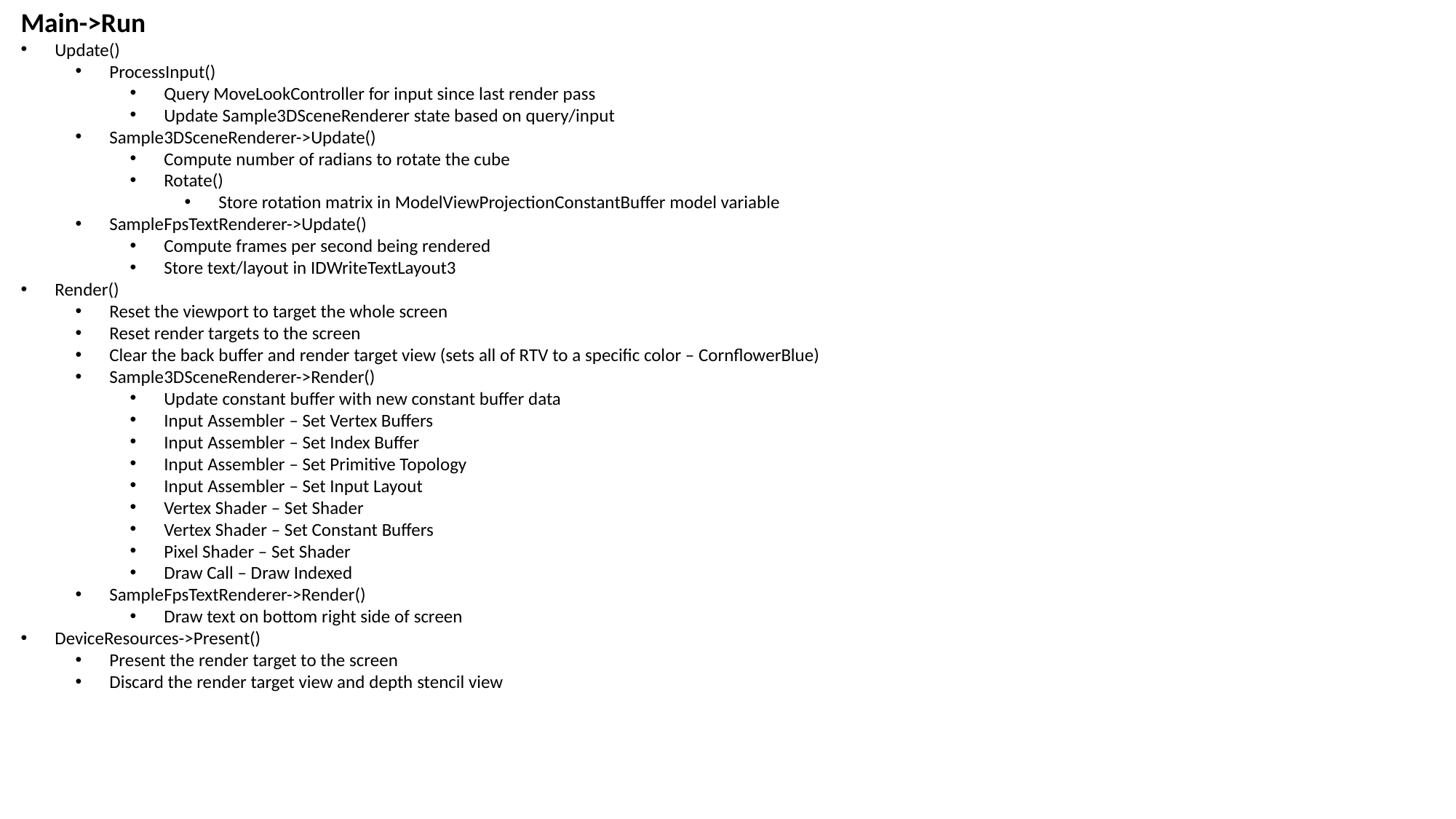

Main->Run
Update()
ProcessInput()
Query MoveLookController for input since last render pass
Update Sample3DSceneRenderer state based on query/input
Sample3DSceneRenderer->Update()
Compute number of radians to rotate the cube
Rotate()
Store rotation matrix in ModelViewProjectionConstantBuffer model variable
SampleFpsTextRenderer->Update()
Compute frames per second being rendered
Store text/layout in IDWriteTextLayout3
Render()
Reset the viewport to target the whole screen
Reset render targets to the screen
Clear the back buffer and render target view (sets all of RTV to a specific color – CornflowerBlue)
Sample3DSceneRenderer->Render()
Update constant buffer with new constant buffer data
Input Assembler – Set Vertex Buffers
Input Assembler – Set Index Buffer
Input Assembler – Set Primitive Topology
Input Assembler – Set Input Layout
Vertex Shader – Set Shader
Vertex Shader – Set Constant Buffers
Pixel Shader – Set Shader
Draw Call – Draw Indexed
SampleFpsTextRenderer->Render()
Draw text on bottom right side of screen
DeviceResources->Present()
Present the render target to the screen
Discard the render target view and depth stencil view